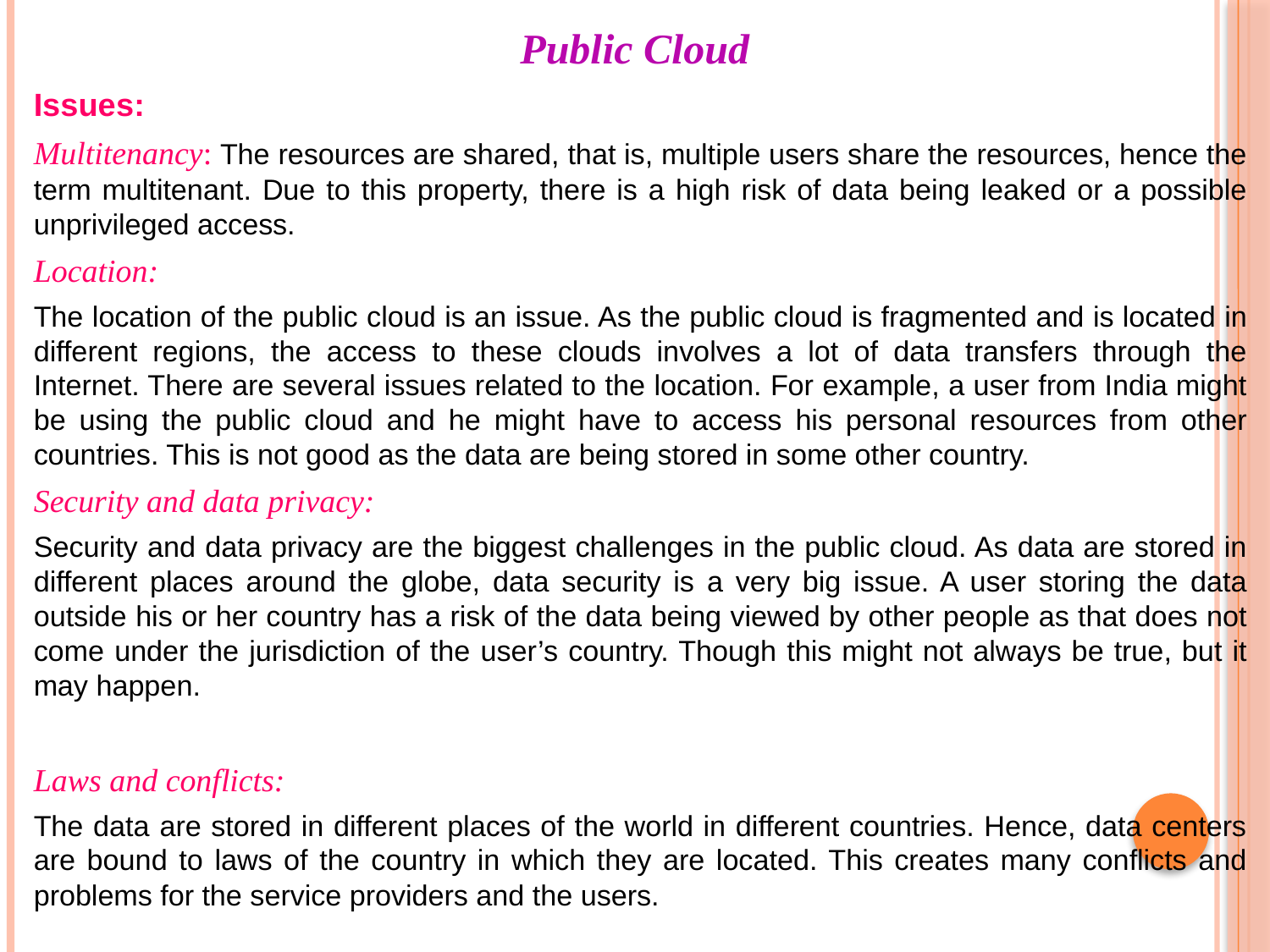

# Public Cloud
Issues:
Multitenancy: The resources are shared, that is, multiple users share the resources, hence the term multitenant. Due to this property, there is a high risk of data being leaked or a possible unprivileged access.
Location:
The location of the public cloud is an issue. As the public cloud is fragmented and is located in different regions, the access to these clouds involves a lot of data transfers through the Internet. There are several issues related to the location. For example, a user from India might be using the public cloud and he might have to access his personal resources from other countries. This is not good as the data are being stored in some other country.
Security and data privacy:
Security and data privacy are the biggest challenges in the public cloud. As data are stored in different places around the globe, data security is a very big issue. A user storing the data outside his or her country has a risk of the data being viewed by other people as that does not come under the jurisdiction of the user’s country. Though this might not always be true, but it may happen.

Laws and conflicts:
The data are stored in different places of the world in different countries. Hence, data centers are bound to laws of the country in which they are located. This creates many conflicts and problems for the service providers and the users.